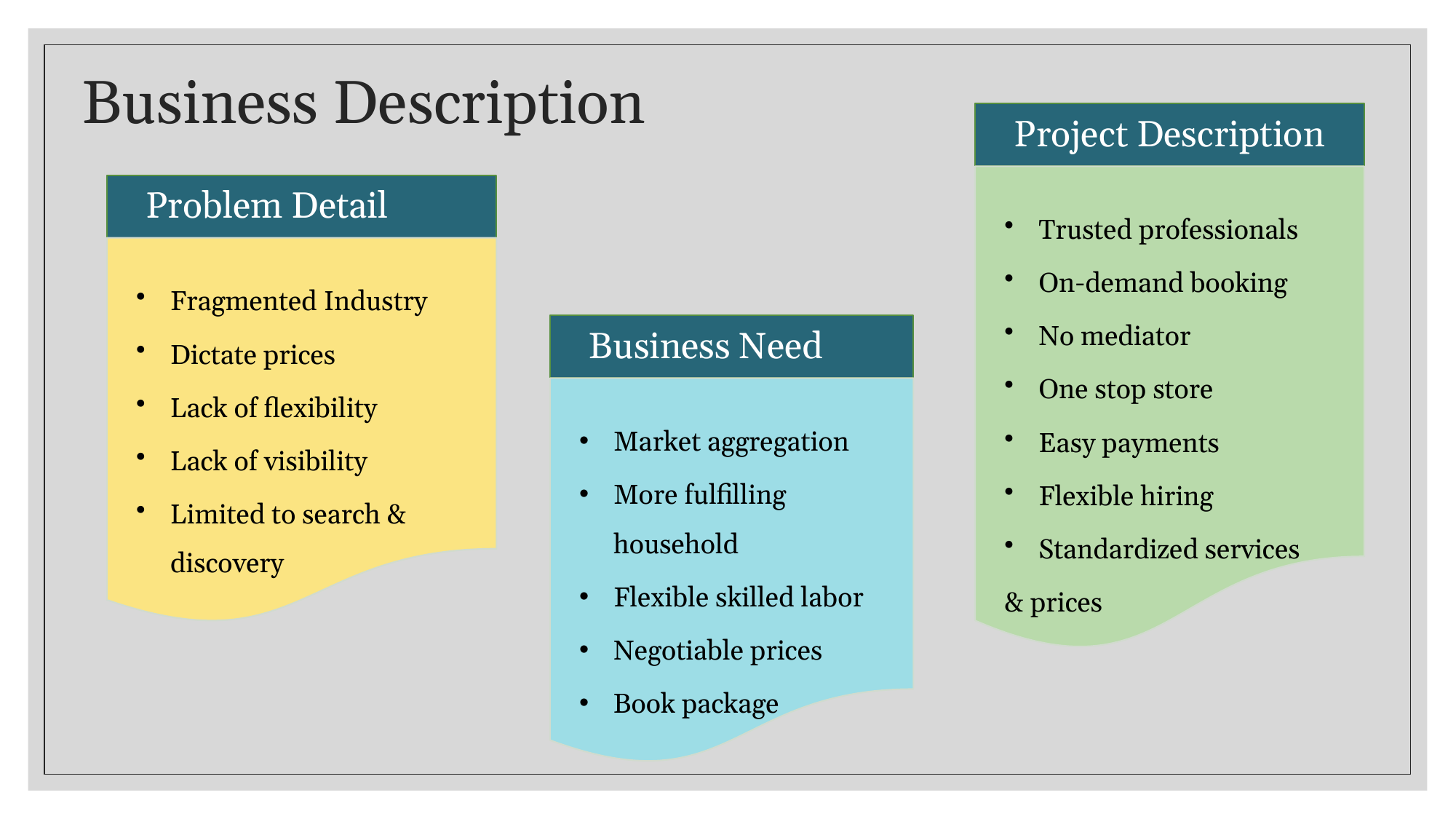

# Business Description
Project Description
Trusted professionals
On-demand booking
No mediator
One stop store
Easy payments
Flexible hiring
Standardized services
& prices

Problem Detail
Fragmented Industry
Dictate prices
Lack of flexibility
Lack of visibility
Limited to search & discovery

Business Need
Market aggregation
More fulfilling household
Flexible skilled labor
Negotiable prices
Book package